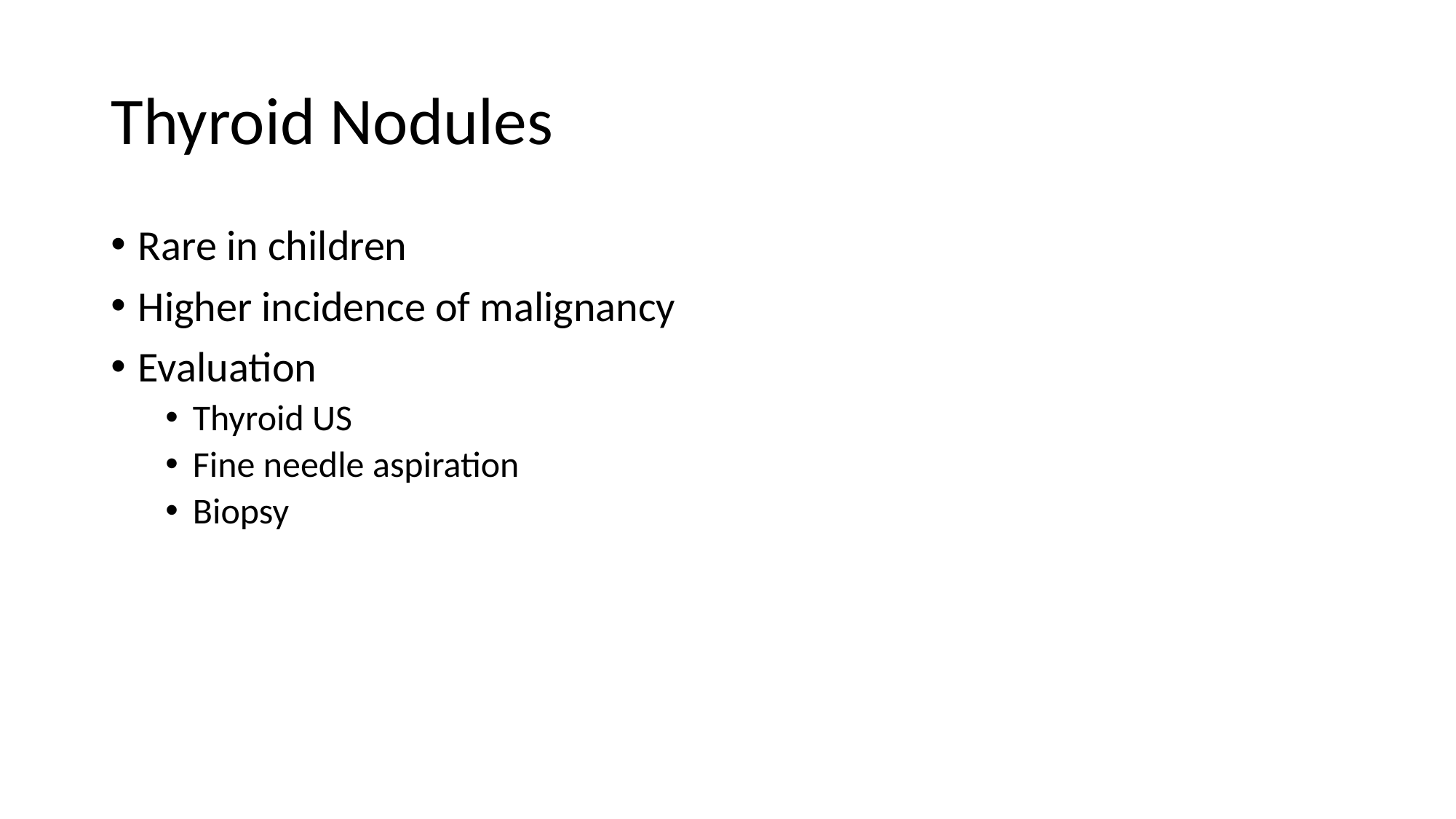

# Thyroid Nodules
Rare in children
Higher incidence of malignancy
Evaluation
Thyroid US
Fine needle aspiration
Biopsy